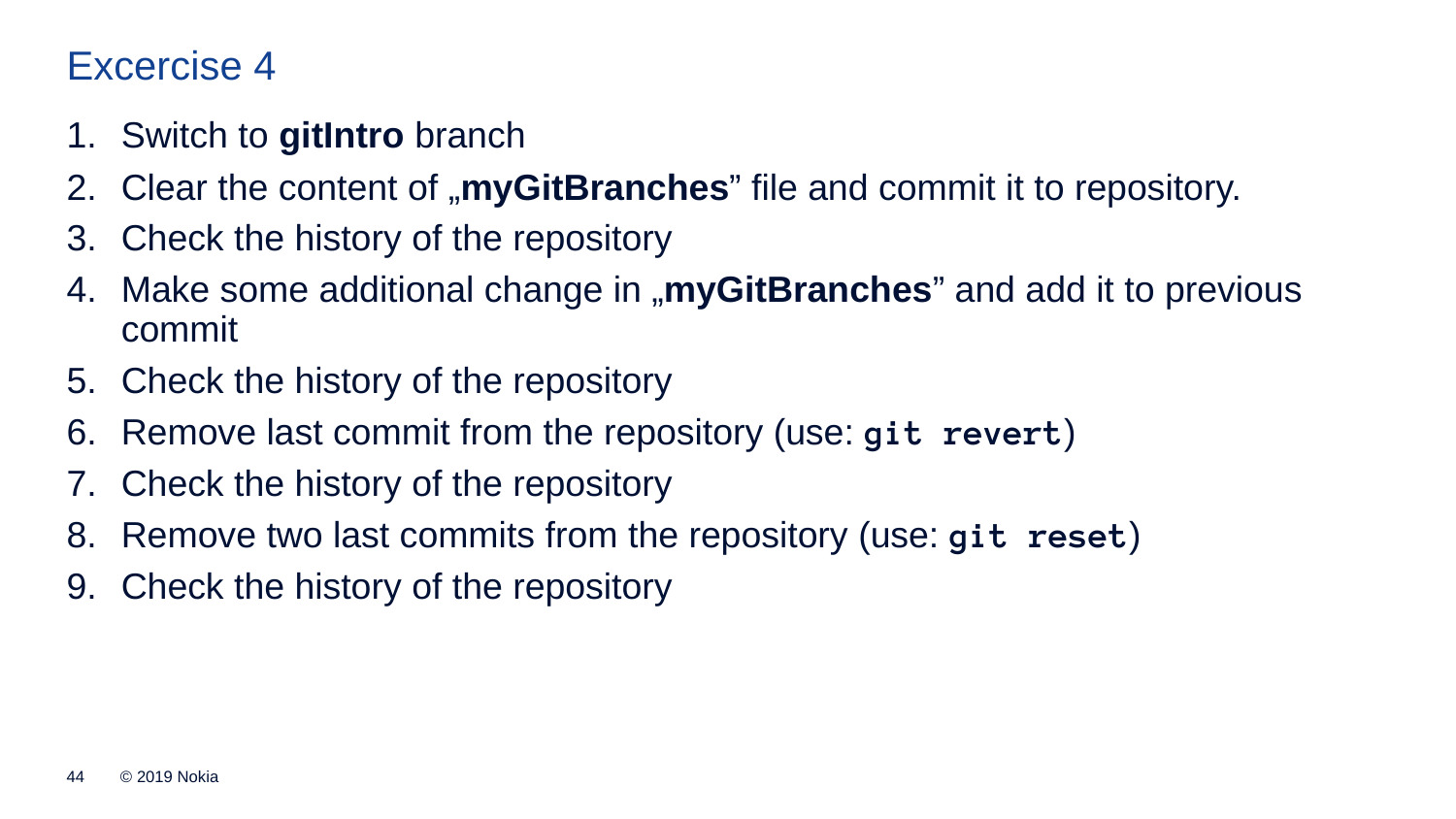

Excercise 4
Switch to gitIntro branch
Clear the content of „myGitBranches” file and commit it to repository.
Check the history of the repository
Make some additional change in „myGitBranches” and add it to previous commit
Check the history of the repository
Remove last commit from the repository (use: git revert)
Check the history of the repository
Remove two last commits from the repository (use: git reset)
Check the history of the repository